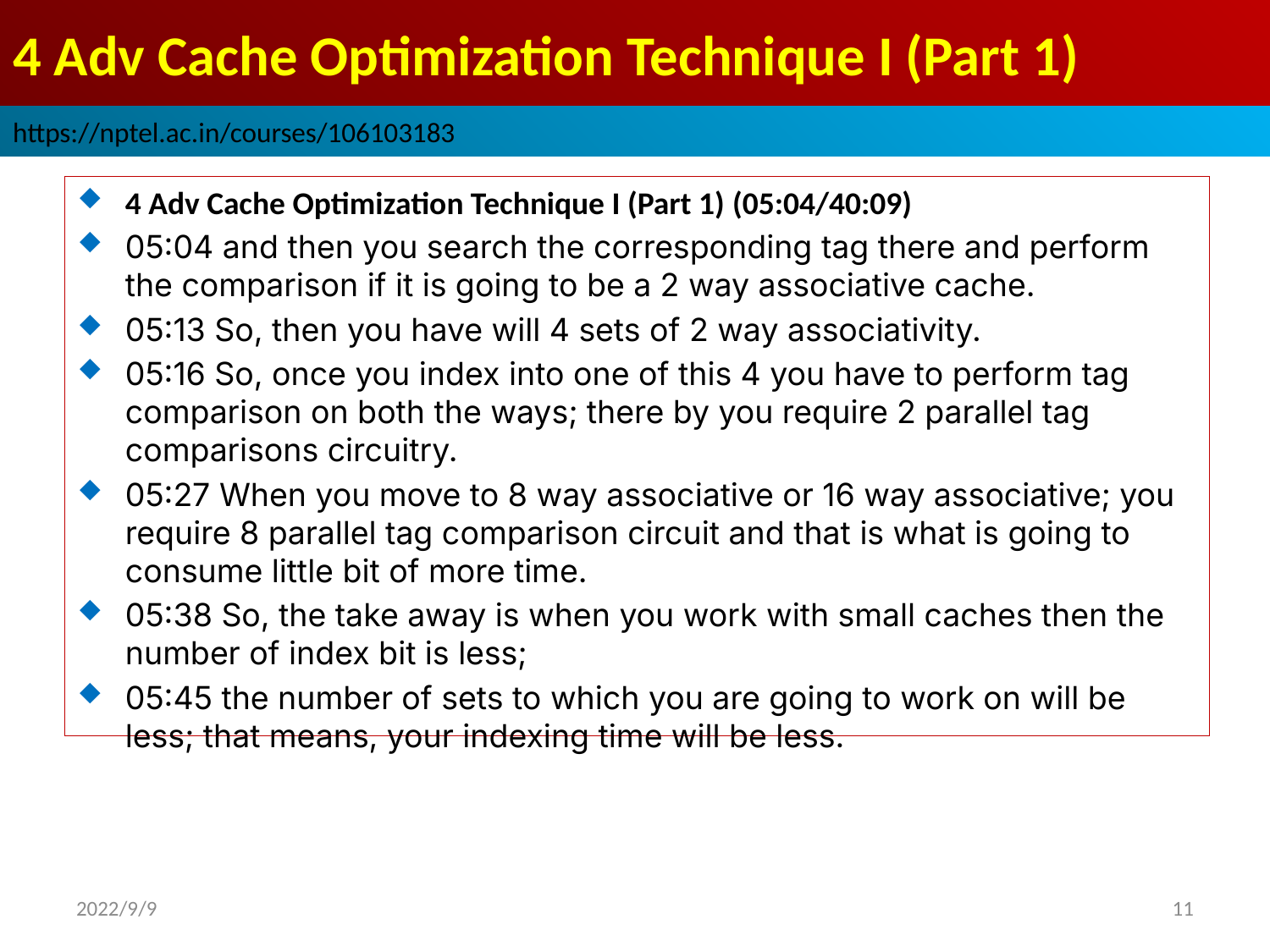

# 4 Adv Cache Optimization Technique I (Part 1)
https://nptel.ac.in/courses/106103183
4 Adv Cache Optimization Technique I (Part 1) (05:04/40:09)
05:04 and then you search the corresponding tag there and perform the comparison if it is going to be a 2 way associative cache.
05:13 So, then you have will 4 sets of 2 way associativity.
05:16 So, once you index into one of this 4 you have to perform tag comparison on both the ways; there by you require 2 parallel tag comparisons circuitry.
05:27 When you move to 8 way associative or 16 way associative; you require 8 parallel tag comparison circuit and that is what is going to consume little bit of more time.
05:38 So, the take away is when you work with small caches then the number of index bit is less;
05:45 the number of sets to which you are going to work on will be less; that means, your indexing time will be less.

2022/9/9
11